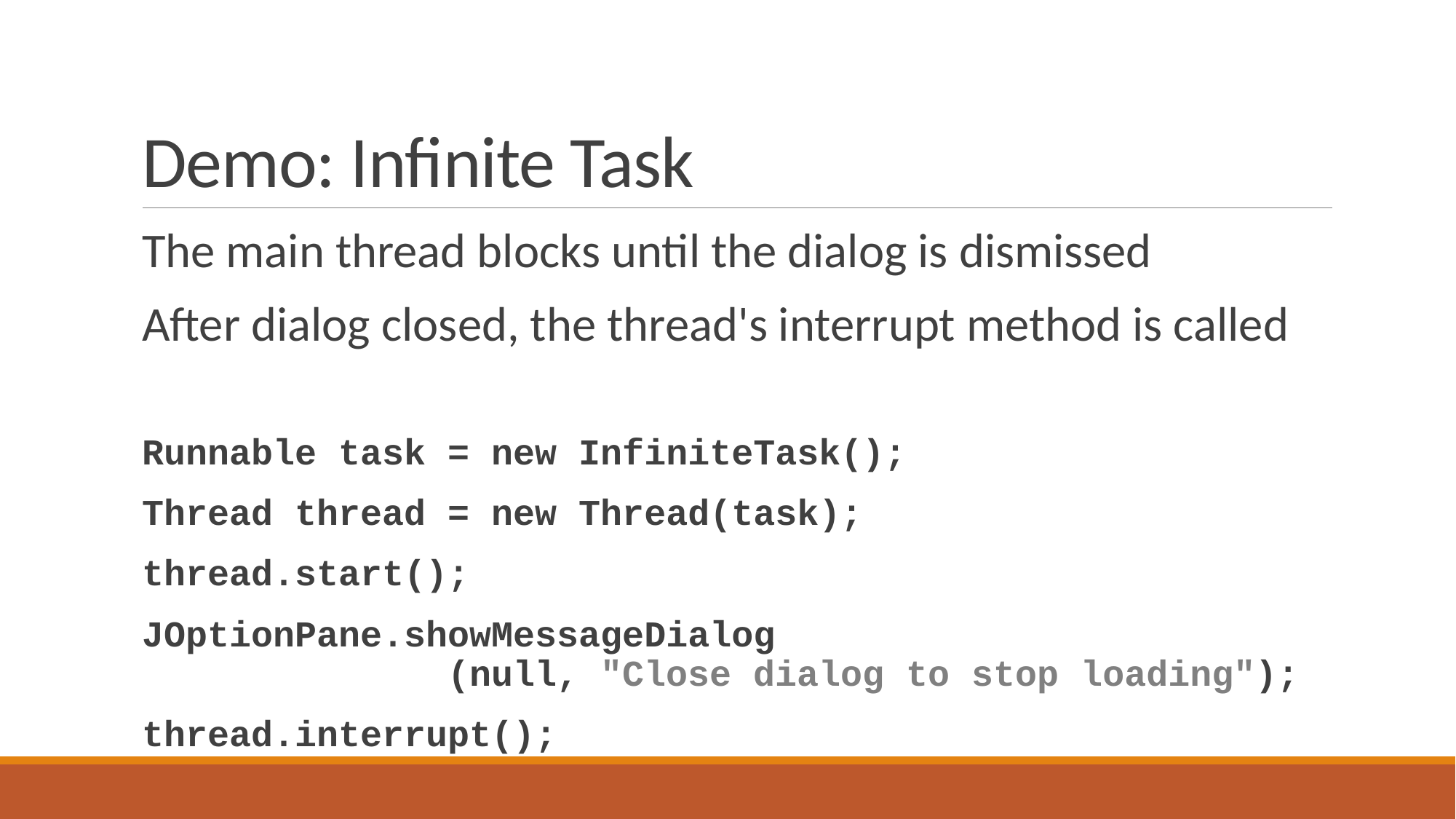

# Demo: Infinite Task
The main thread blocks until the dialog is dismissed
After dialog closed, the thread's interrupt method is called

Runnable task = new InfiniteTask();
Thread thread = new Thread(task);
thread.start();
JOptionPane.showMessageDialog
              (null, "Close dialog to stop loading");
thread.interrupt();